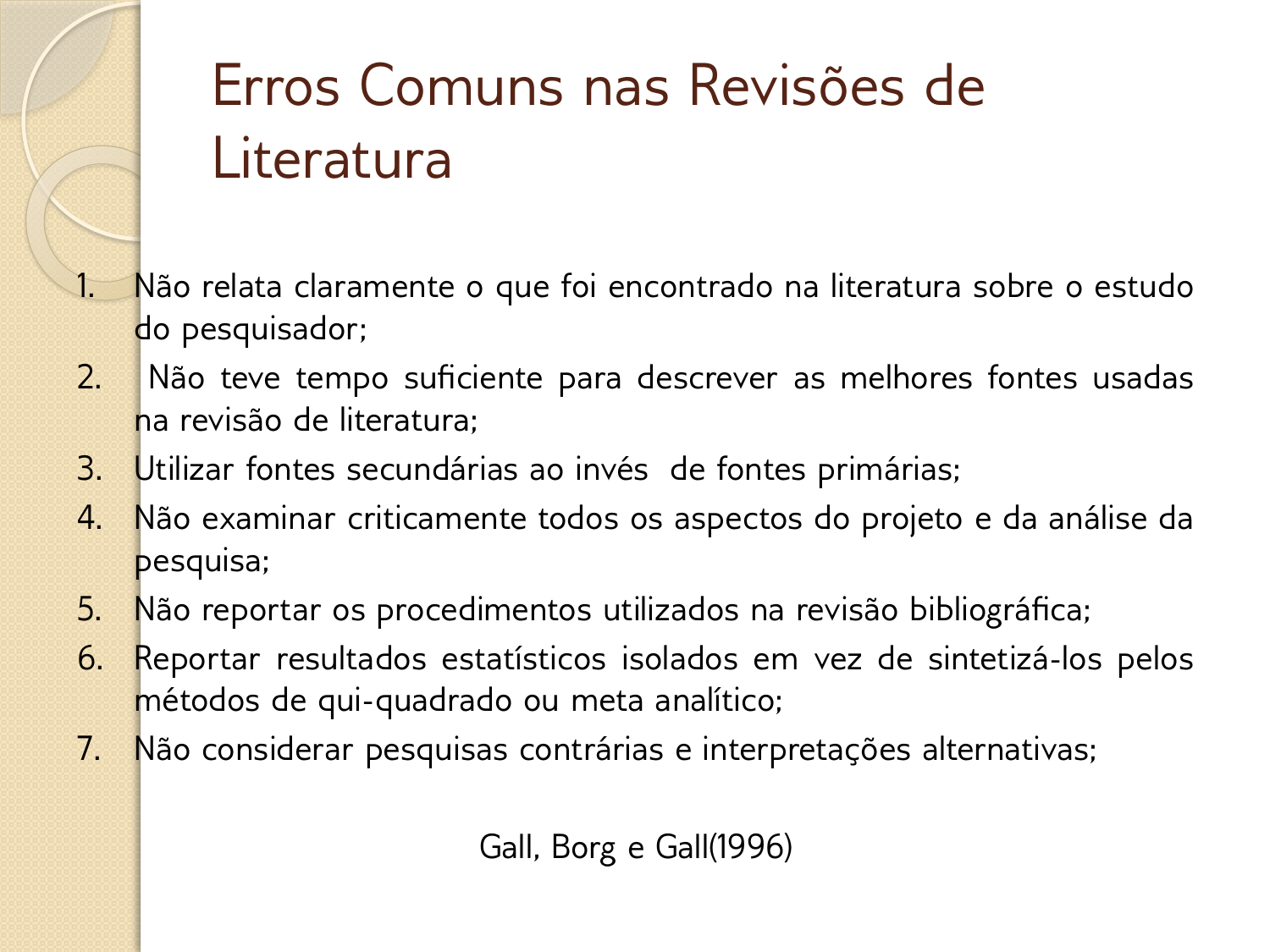

# Erros Comuns nas Revisões de Literatura
Não relata claramente o que foi encontrado na literatura sobre o estudo do pesquisador;
 Não teve tempo suficiente para descrever as melhores fontes usadas na revisão de literatura;
Utilizar fontes secundárias ao invés  de fontes primárias;
Não examinar criticamente todos os aspectos do projeto e da análise da pesquisa;
Não reportar os procedimentos utilizados na revisão bibliográfica;
Reportar resultados estatísticos isolados em vez de sintetizá-los pelos métodos de qui-quadrado ou meta analítico;
Não considerar pesquisas contrárias e interpretações alternativas;

Gall, Borg e Gall(1996)